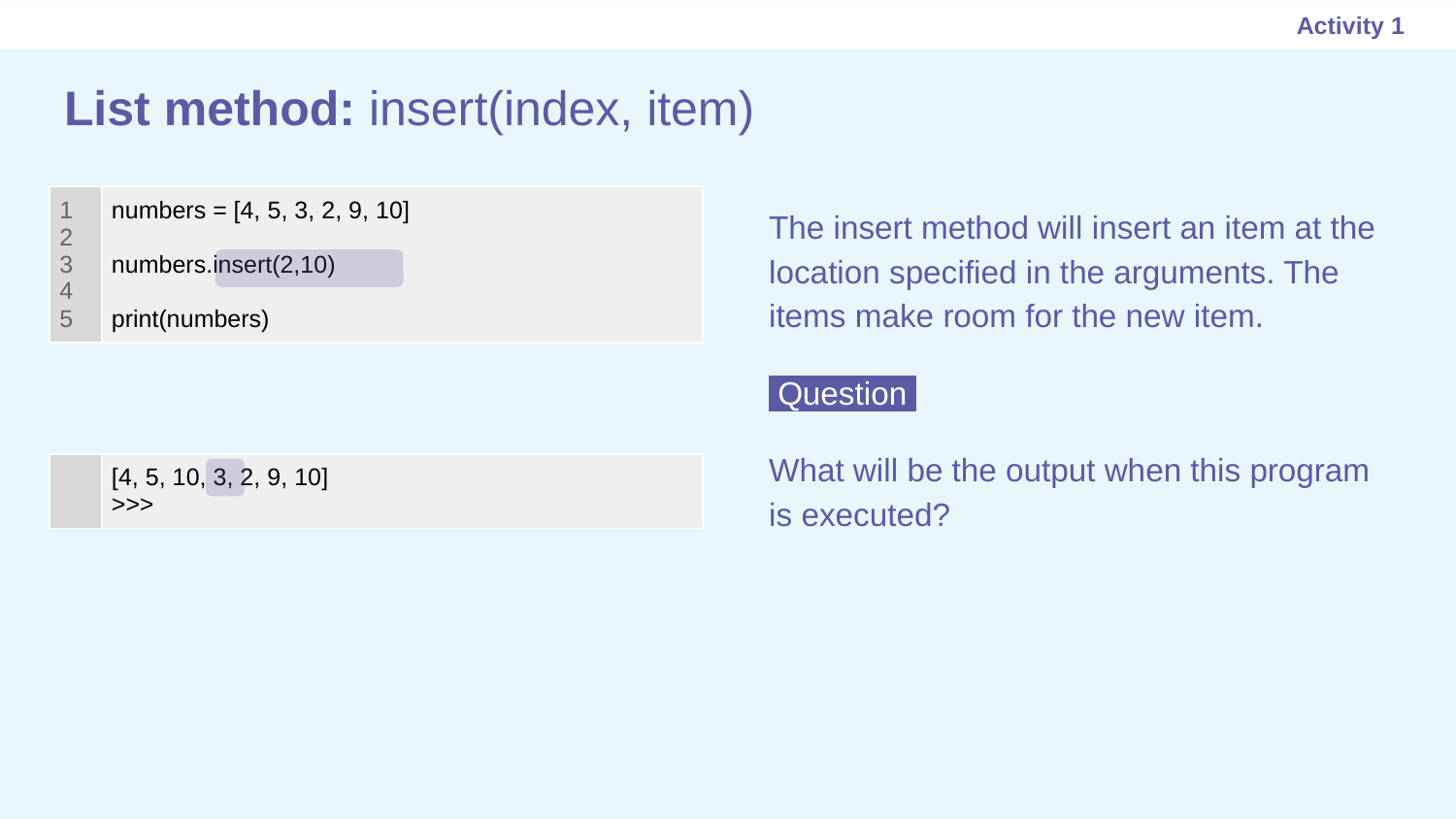

Activity 1
# List method: insert(index, item)
The insert method will insert an item at the location specified in the arguments. The items make room for the new item.
 Question .
What will be the output when this program is executed?
| 1 2 3 4 5 | numbers = [4, 5, 3, 2, 9, 10] numbers.insert(2,10) print(numbers) |
| --- | --- |

|  | [4, 5, 10, 3, 2, 9, 10] >>> |
| --- | --- |